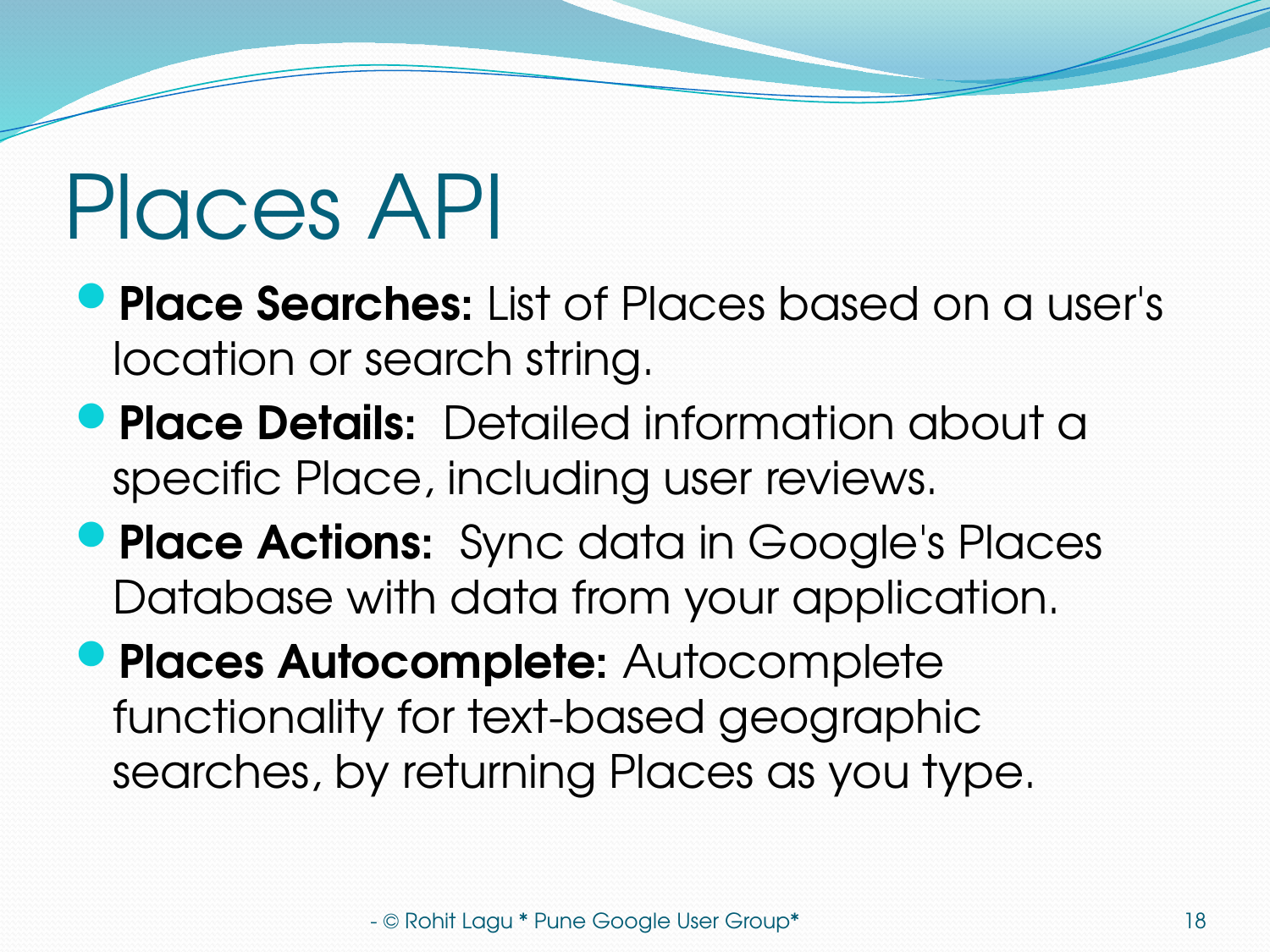

# Places API
Place Searches: List of Places based on a user's location or search string.
Place Details:  Detailed information about a specific Place, including user reviews.
Place Actions:  Sync data in Google's Places Database with data from your application.
Places Autocomplete: Autocomplete functionality for text-based geographic searches, by returning Places as you type.
- © Rohit Lagu * Pune Google User Group*
18